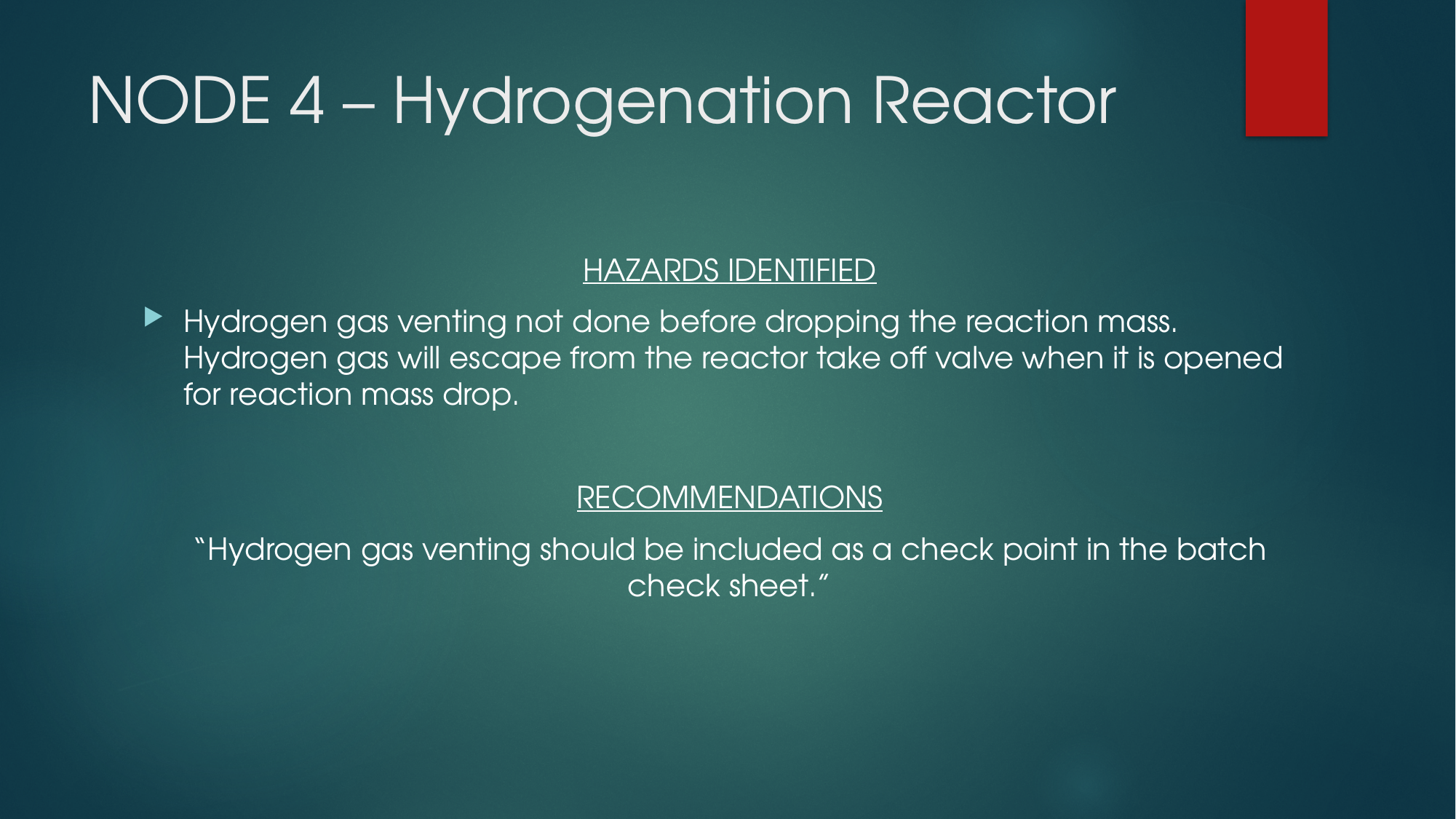

# NODE 4 – Hydrogenation Reactor
HAZARDS IDENTIFIED
Hydrogen gas venting not done before dropping the reaction mass. Hydrogen gas will escape from the reactor take off valve when it is opened for reaction mass drop.

RECOMMENDATIONS
“Hydrogen gas venting should be included as a check point in the batch check sheet.”